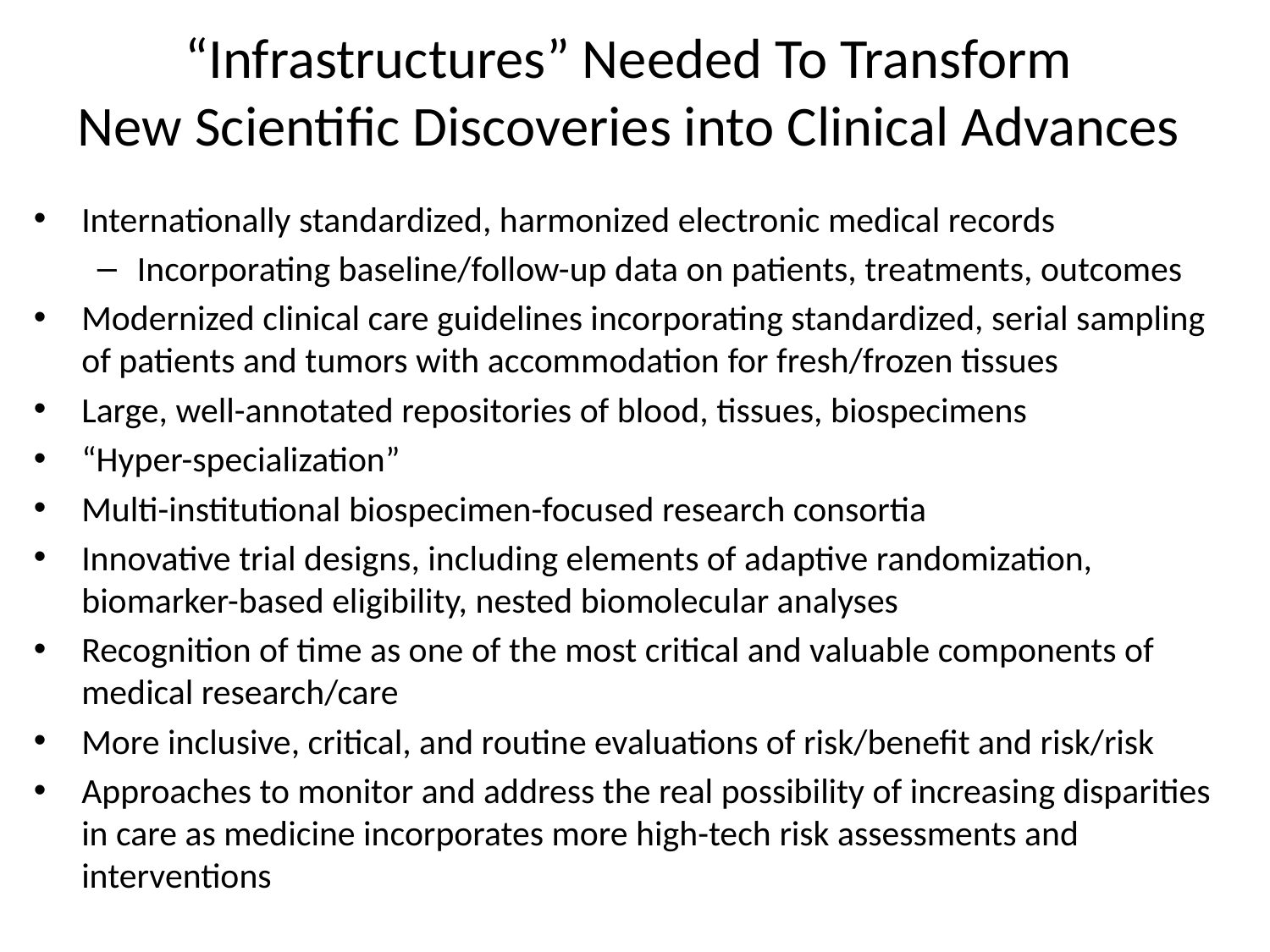

# “Infrastructures” Needed To Transform New Scientific Discoveries into Clinical Advances
Internationally standardized, harmonized electronic medical records
Incorporating baseline/follow-up data on patients, treatments, outcomes
Modernized clinical care guidelines incorporating standardized, serial sampling of patients and tumors with accommodation for fresh/frozen tissues
Large, well-annotated repositories of blood, tissues, biospecimens
“Hyper-specialization”
Multi-institutional biospecimen-focused research consortia
Innovative trial designs, including elements of adaptive randomization, biomarker-based eligibility, nested biomolecular analyses
Recognition of time as one of the most critical and valuable components of medical research/care
More inclusive, critical, and routine evaluations of risk/benefit and risk/risk
Approaches to monitor and address the real possibility of increasing disparities in care as medicine incorporates more high-tech risk assessments and interventions